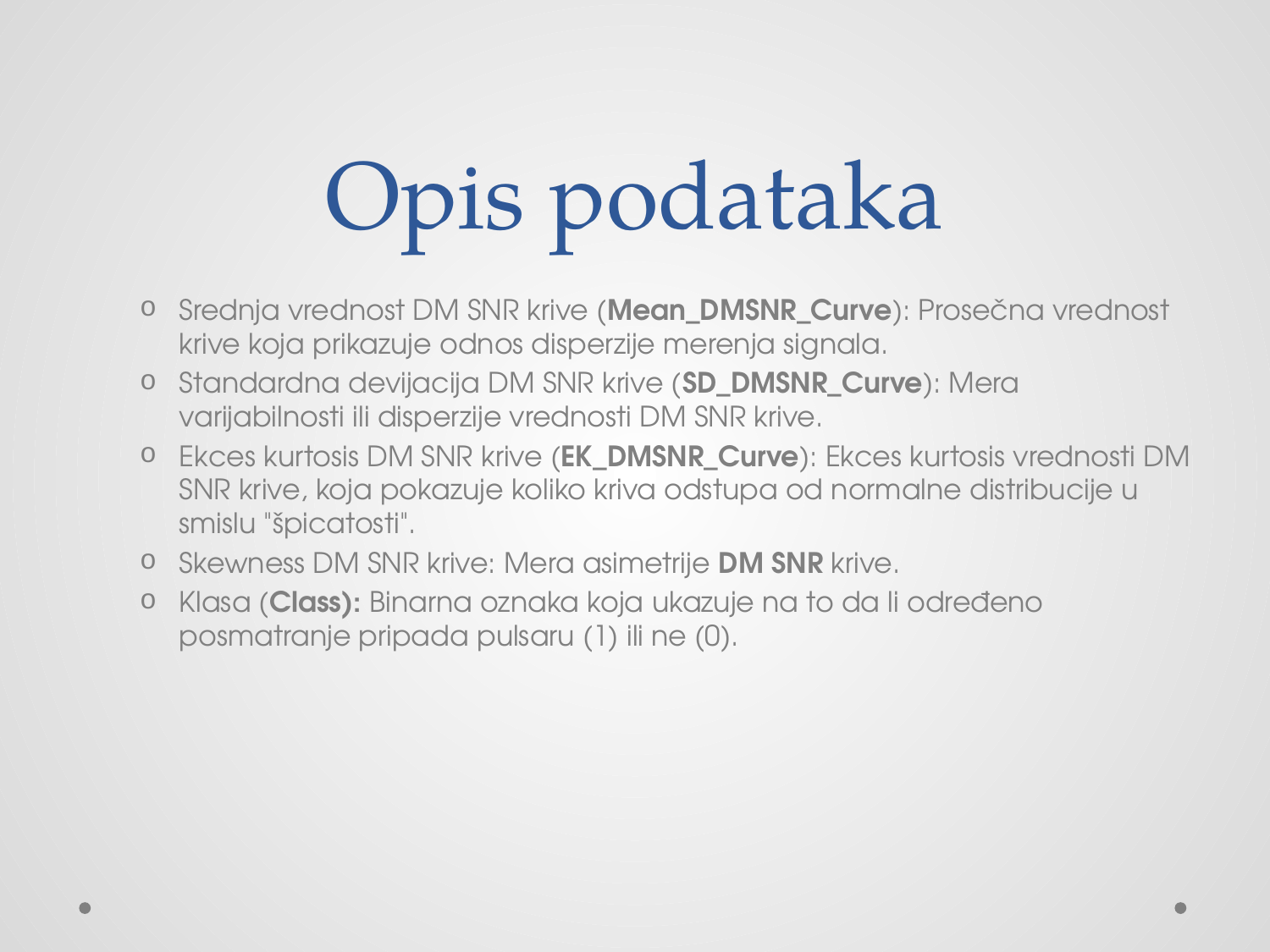

# Opis podataka
Srednja vrednost DM SNR krive (Mean_DMSNR_Curve): Prosečna vrednost krive koja prikazuje odnos disperzije merenja signala.
Standardna devijacija DM SNR krive (SD_DMSNR_Curve): Mera varijabilnosti ili disperzije vrednosti DM SNR krive.
Ekces kurtosis DM SNR krive (EK_DMSNR_Curve): Ekces kurtosis vrednosti DM SNR krive, koja pokazuje koliko kriva odstupa od normalne distribucije u smislu "špicatosti".
Skewness DM SNR krive: Mera asimetrije DM SNR krive.
Klasa (Class): Binarna oznaka koja ukazuje na to da li određeno posmatranje pripada pulsaru (1) ili ne (0).